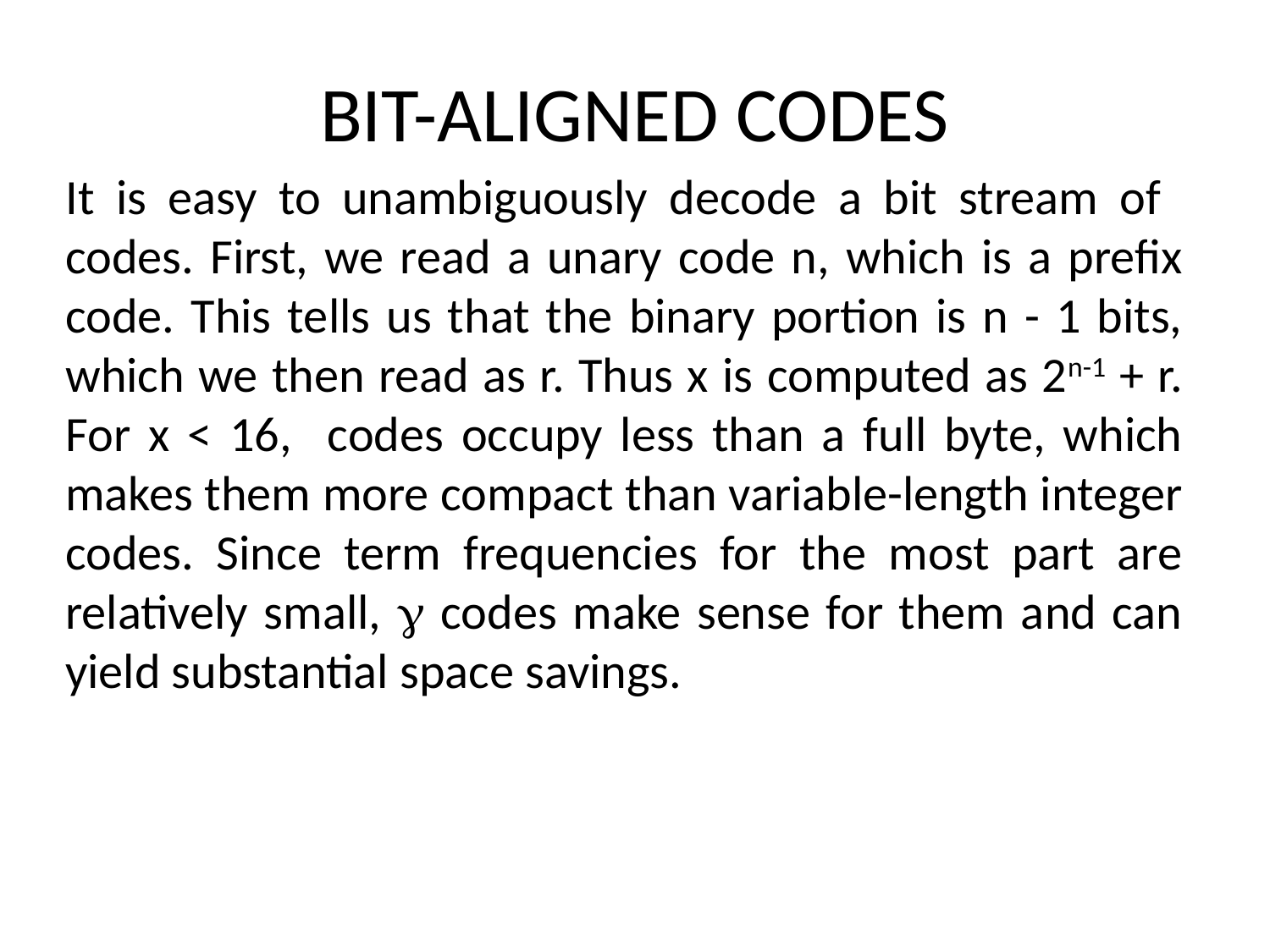

# BIT-ALIGNED CODES
It is easy to unambiguously decode a bit stream of  codes. First, we read a unary code n, which is a prefix code. This tells us that the binary portion is n - 1 bits, which we then read as r. Thus x is computed as 2n-1 + r. For x < 16,  codes occupy less than a full byte, which makes them more compact than variable-length integer codes. Since term frequencies for the most part are relatively small, γ codes make sense for them and can yield substantial space savings.